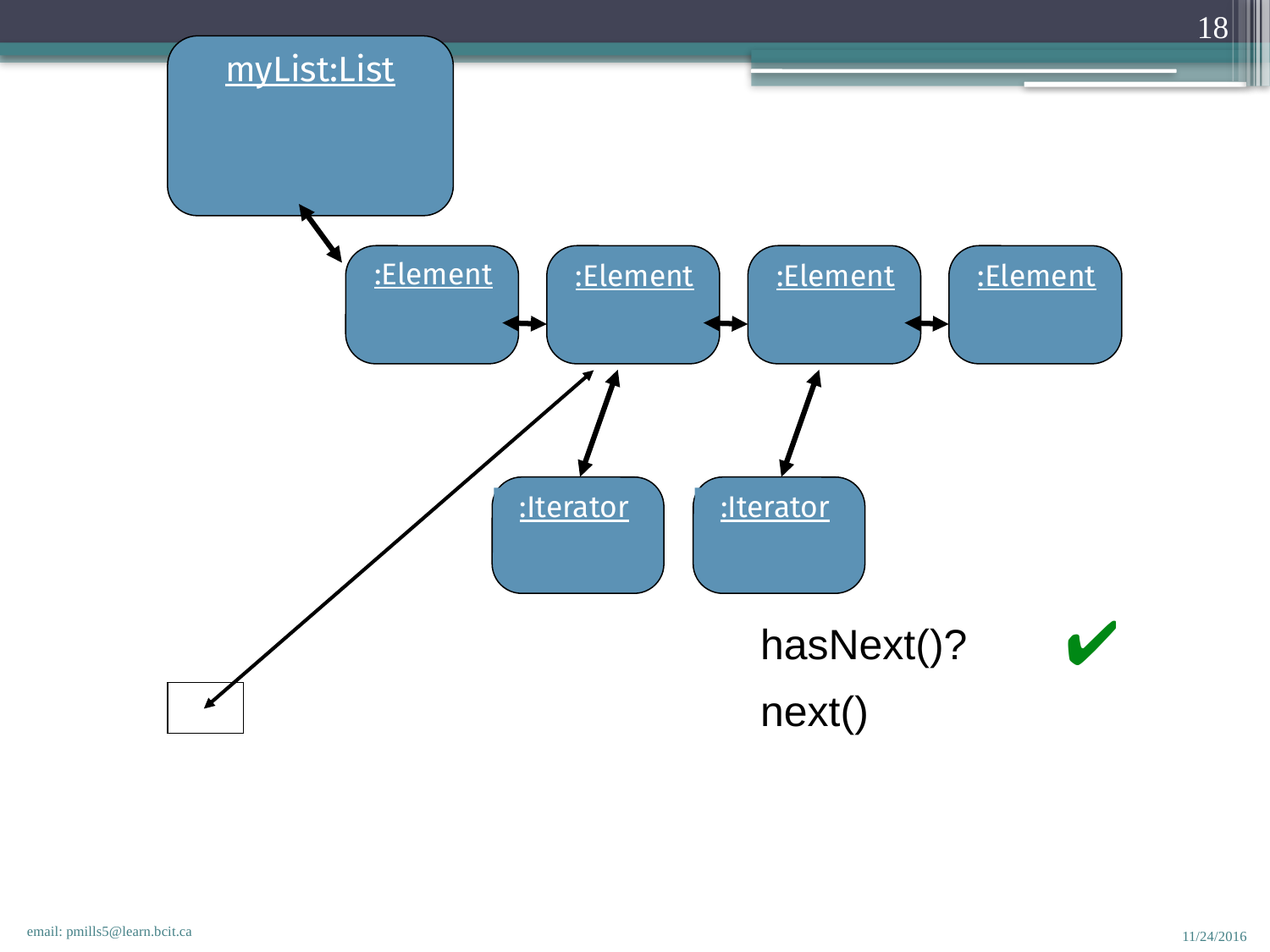

18

myList:List

:Element
:Element
:Element
:Element

:Iterator

:Iterator
✔
hasNext()?

next()
email: pmills5@learn.bcit.ca
11/24/2016